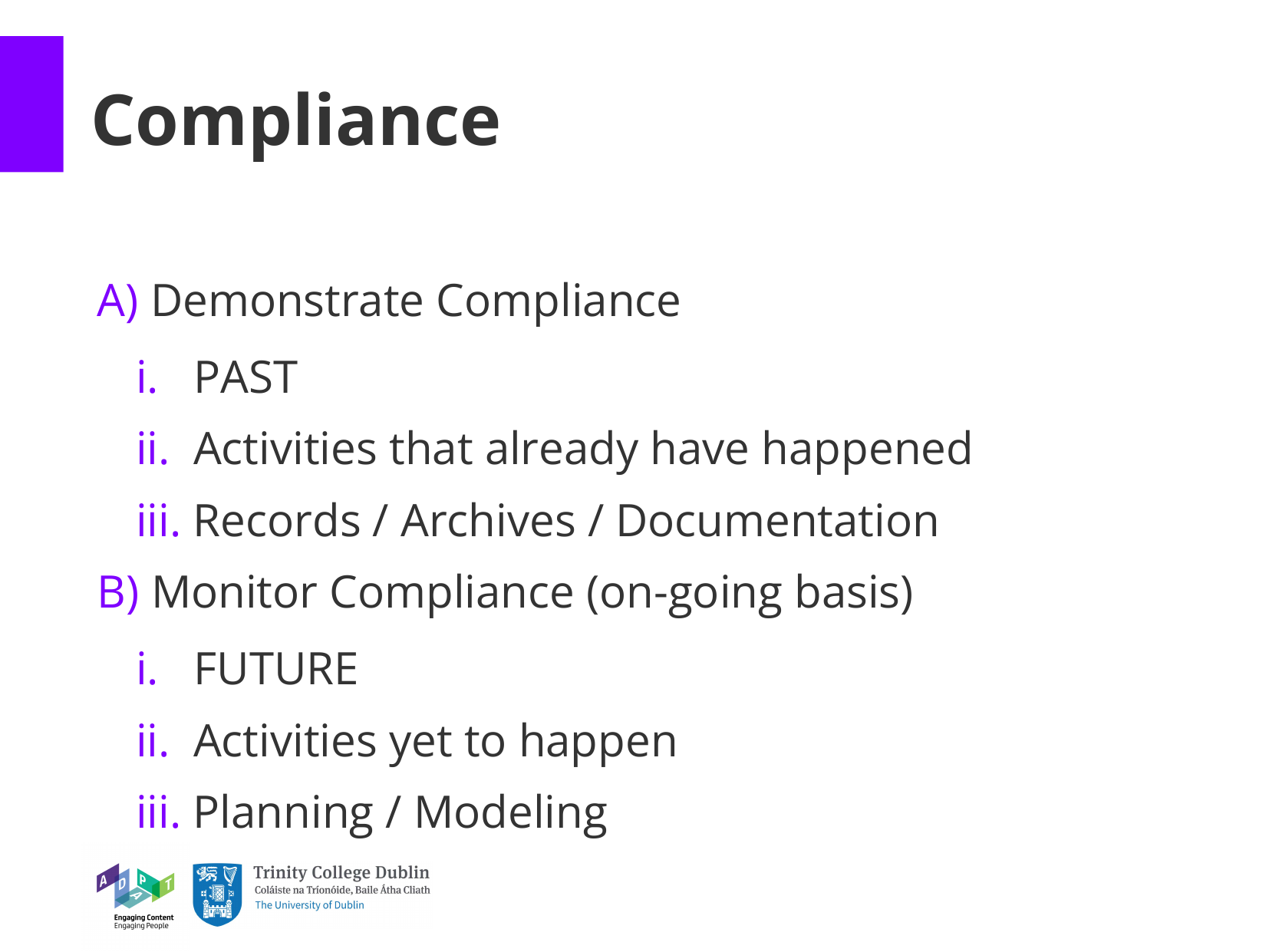

Compliance
 Demonstrate Compliance
   PAST
  Activities that already have happened
 Records / Archives / Documentation
 Monitor Compliance (on-going basis)
   FUTURE
  Activities yet to happen
 Planning / Modeling